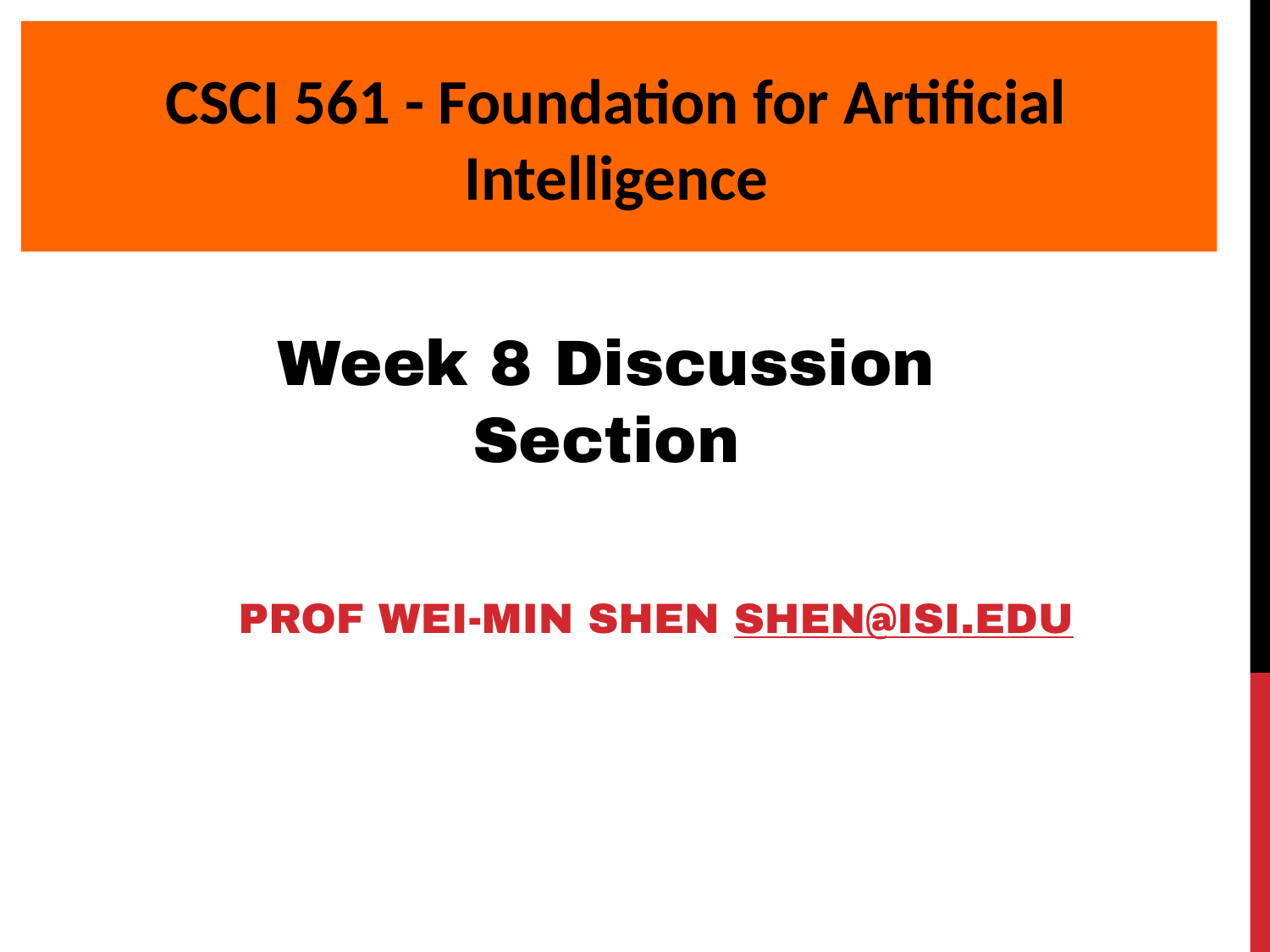

CSCI 561 - Foundation for Artificial Intelligence
Week 8 Discussion Section
PROF WEI-MIN SHEN SHEN@ISI.EDU